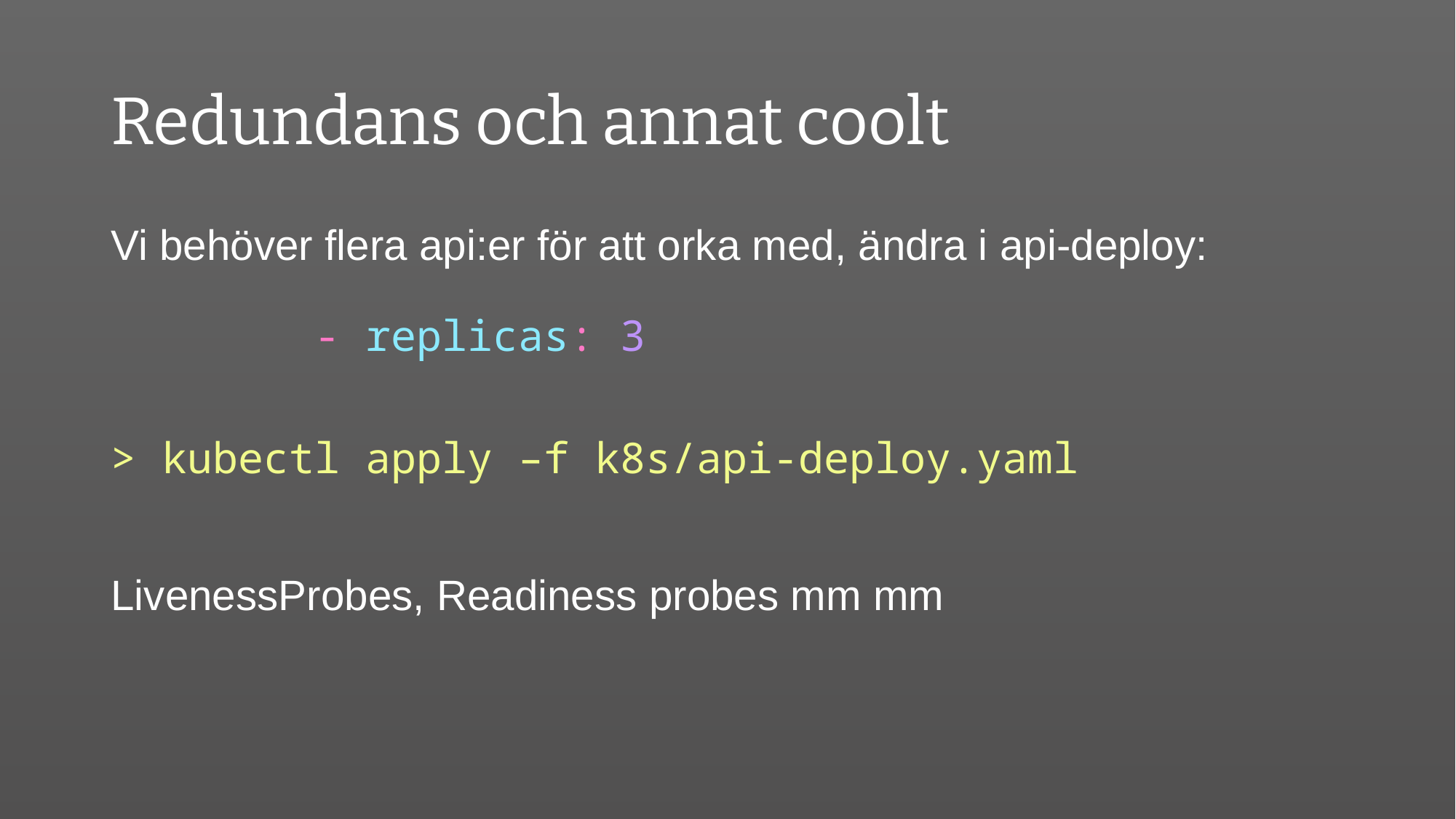

# Redundans och annat coolt
Vi behöver flera api:er för att orka med, ändra i api-deploy:
        - replicas: 3

> kubectl apply –f k8s/api-deploy.yaml
LivenessProbes, Readiness probes mm mm